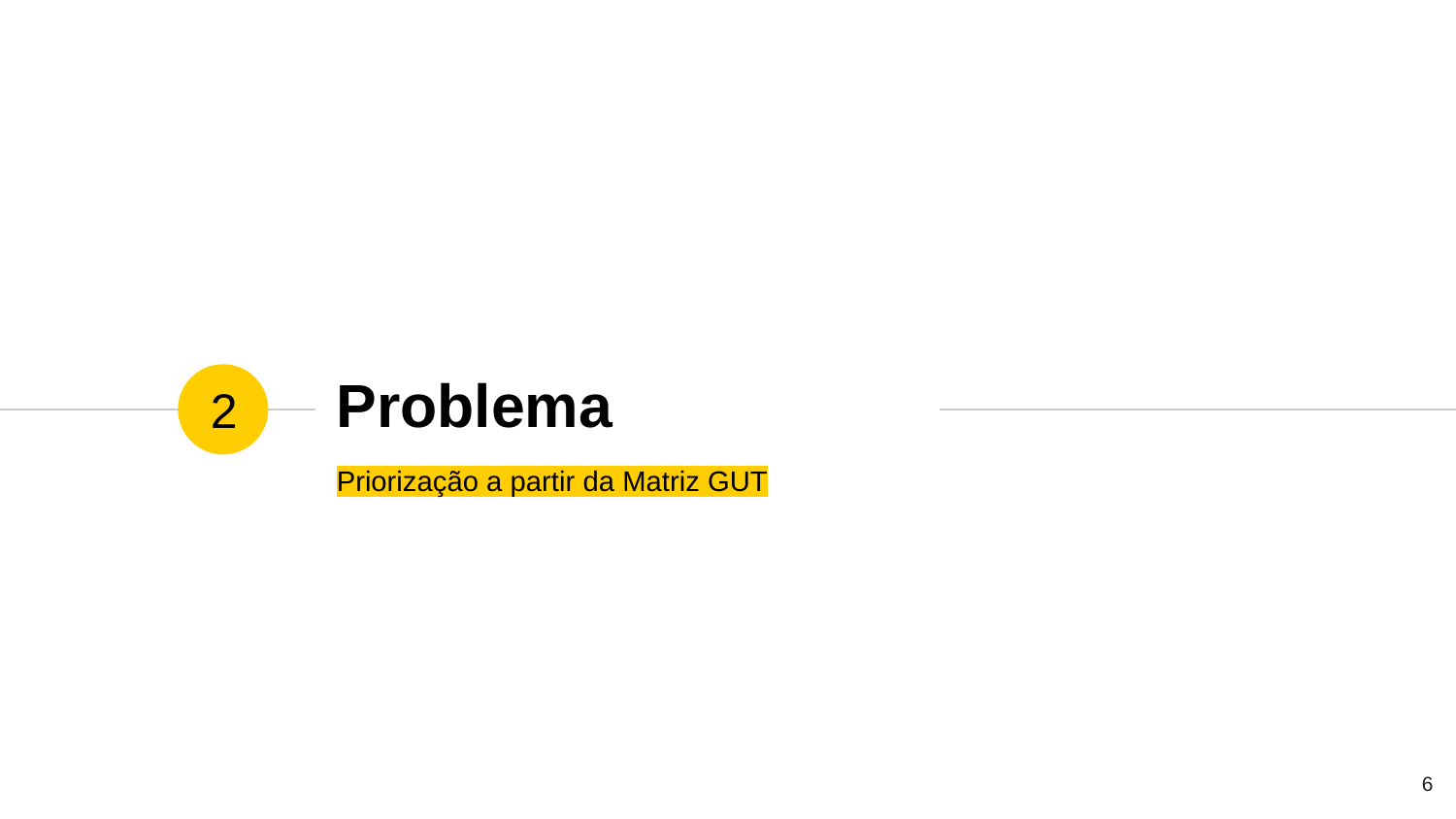

# Problema
2
Priorização a partir da Matriz GUT
6